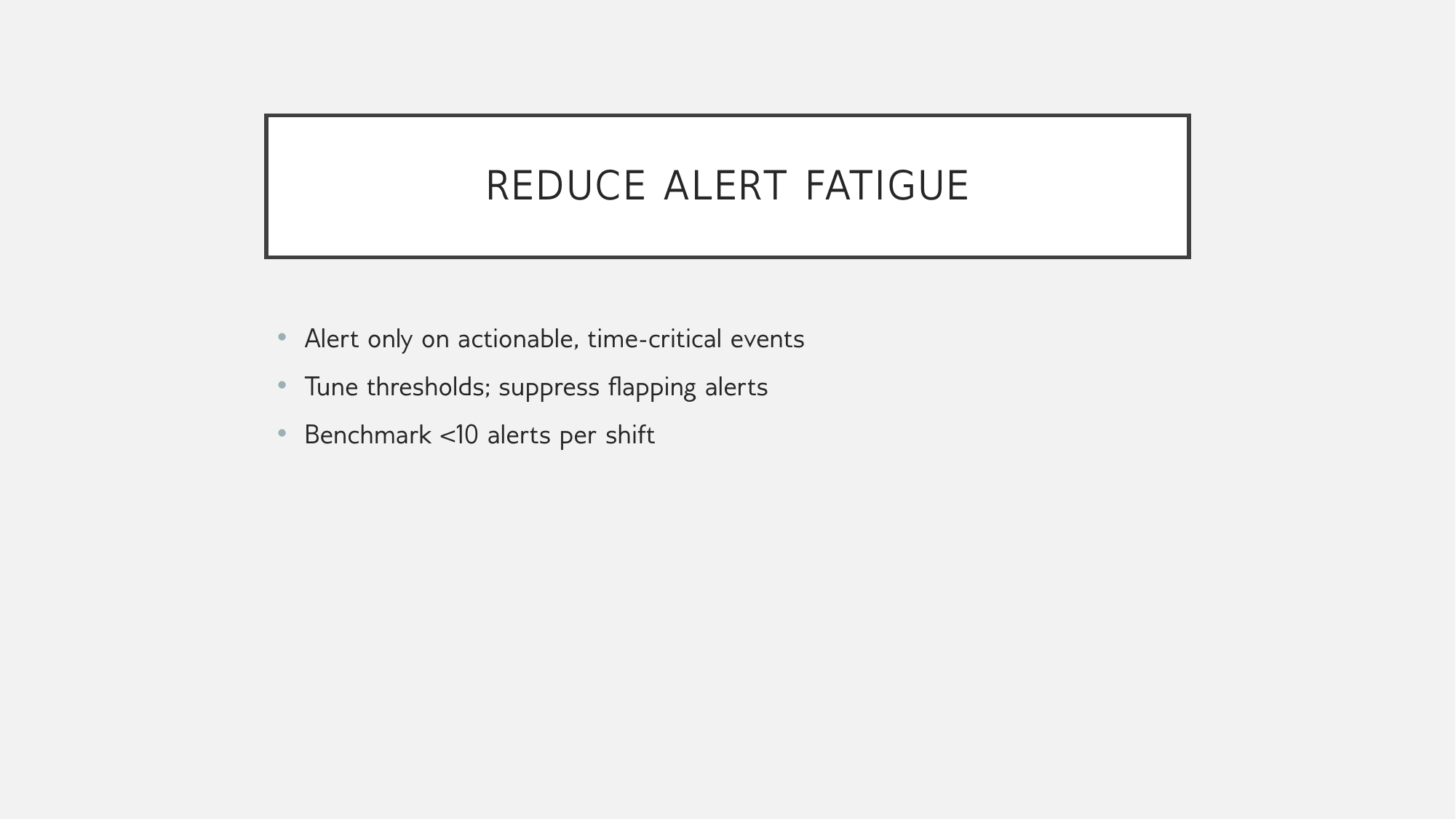

# Reduce Alert Fatigue
Alert only on actionable, time-critical events
Tune thresholds; suppress flapping alerts
Benchmark <10 alerts per shift